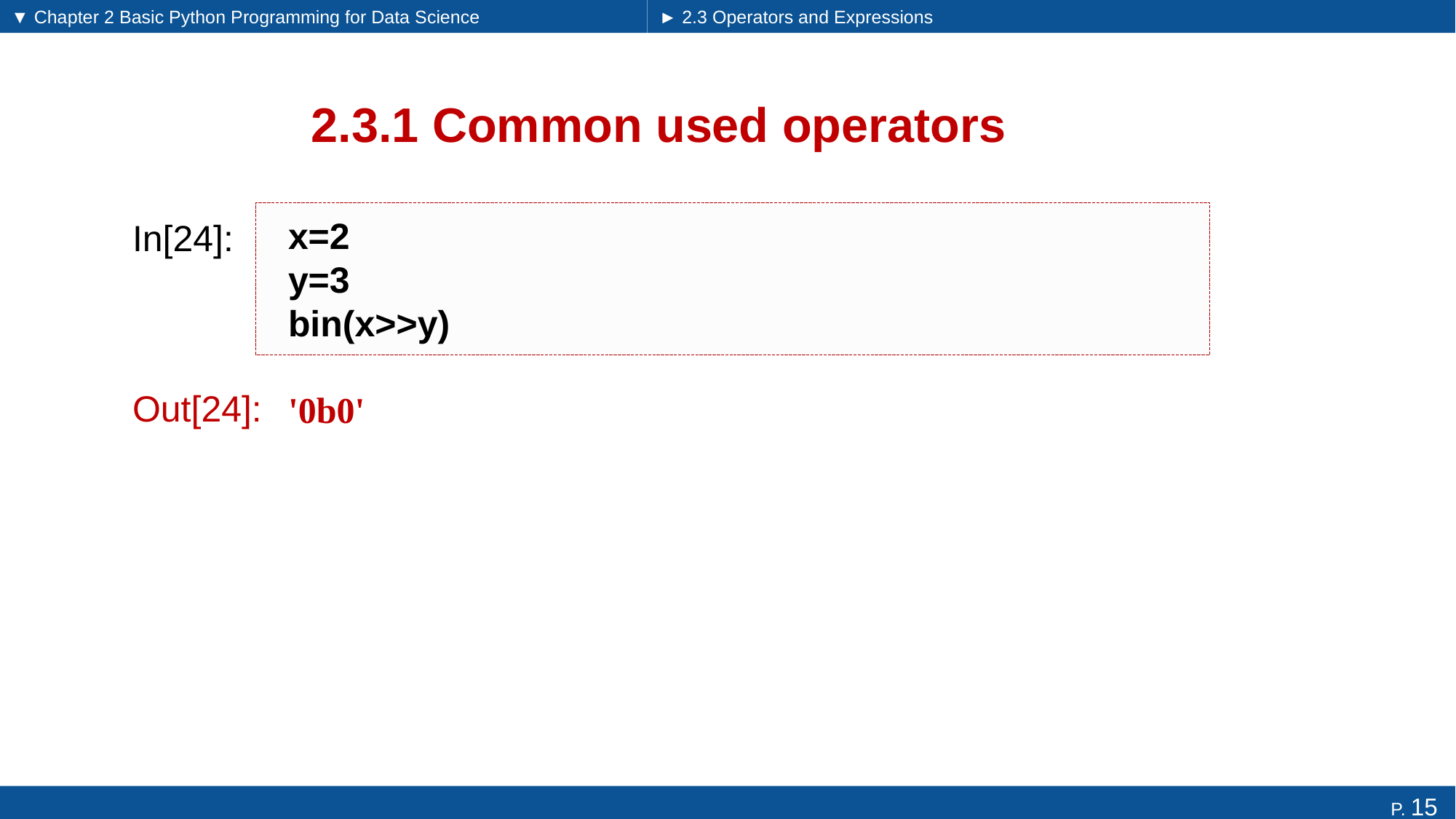

▼ Chapter 2 Basic Python Programming for Data Science
► 2.3 Operators and Expressions
# 2.3.1 Common used operators
x=2
y=3
bin(x>>y)
In[24]:
'0b0'
Out[24]: